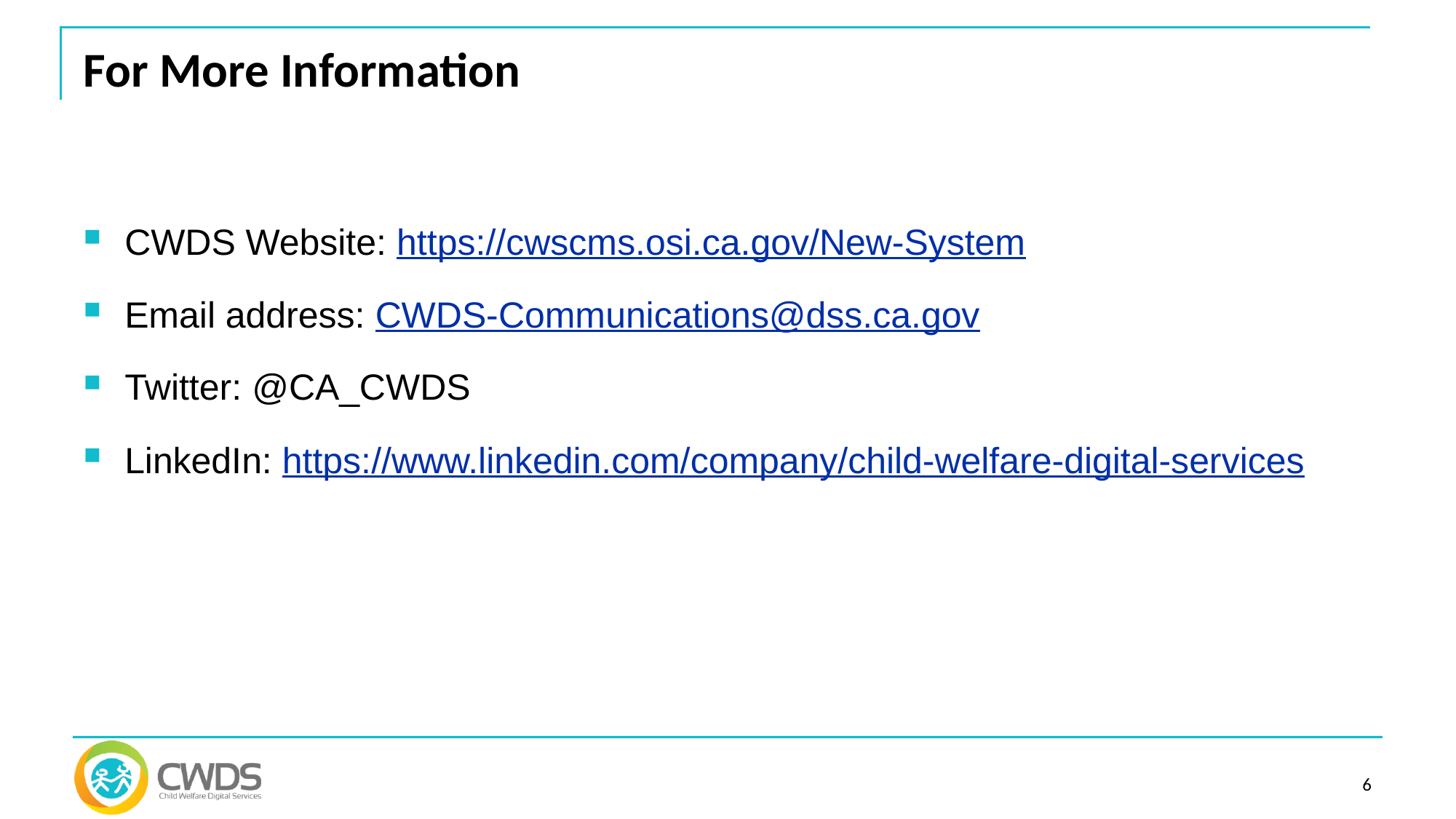

# For More Information
CWDS Website: https://cwscms.osi.ca.gov/New-System
Email address: CWDS-Communications@dss.ca.gov
Twitter: @CA_CWDS
LinkedIn: https://www.linkedin.com/company/child-welfare-digital-services

6